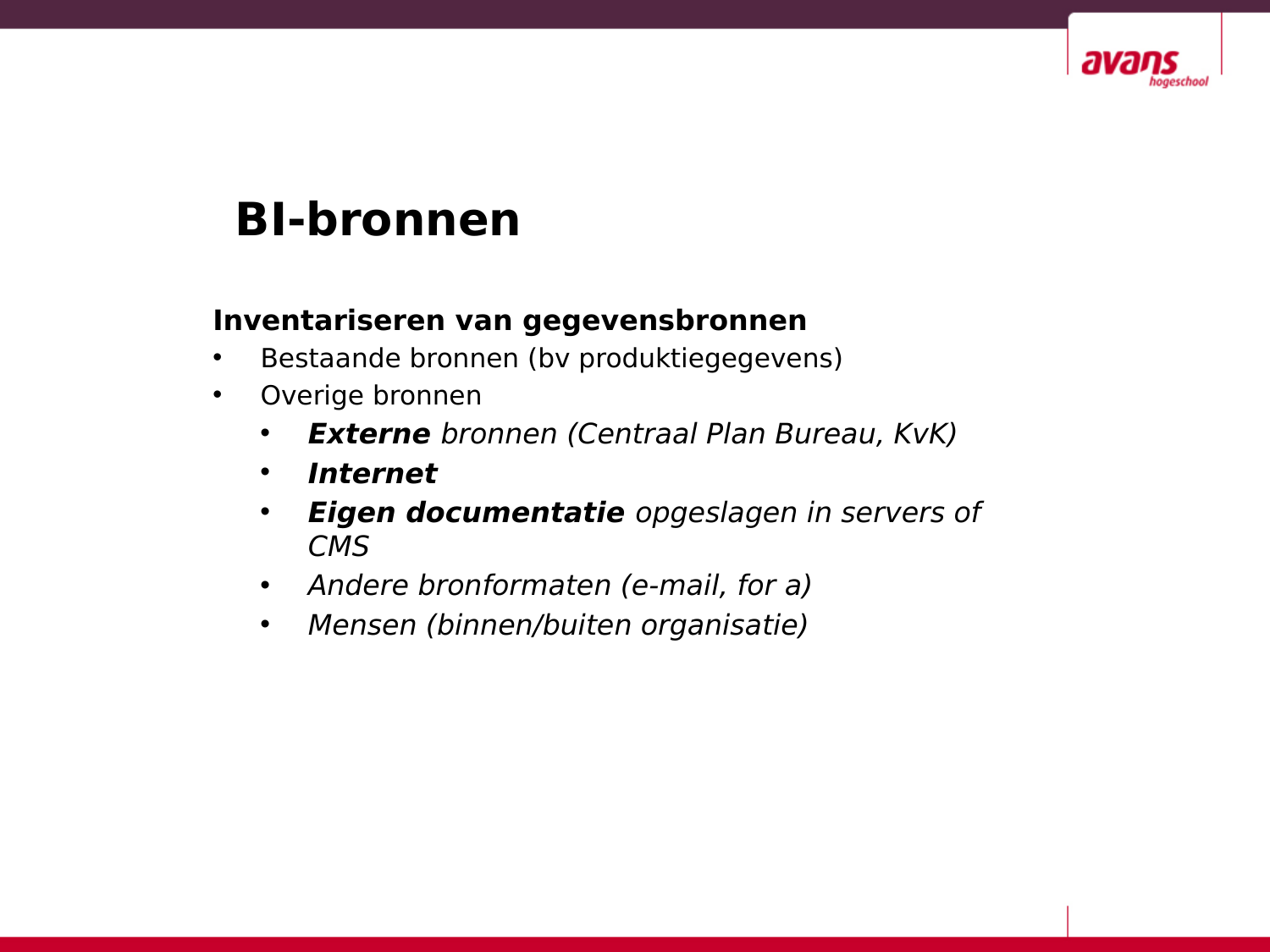

# BI-bronnen
Inventariseren van gegevensbronnen
Bestaande bronnen (bv produktiegegevens)
Overige bronnen
Externe bronnen (Centraal Plan Bureau, KvK)
Internet
Eigen documentatie opgeslagen in servers of CMS
Andere bronformaten (e-mail, for a)
Mensen (binnen/buiten organisatie)